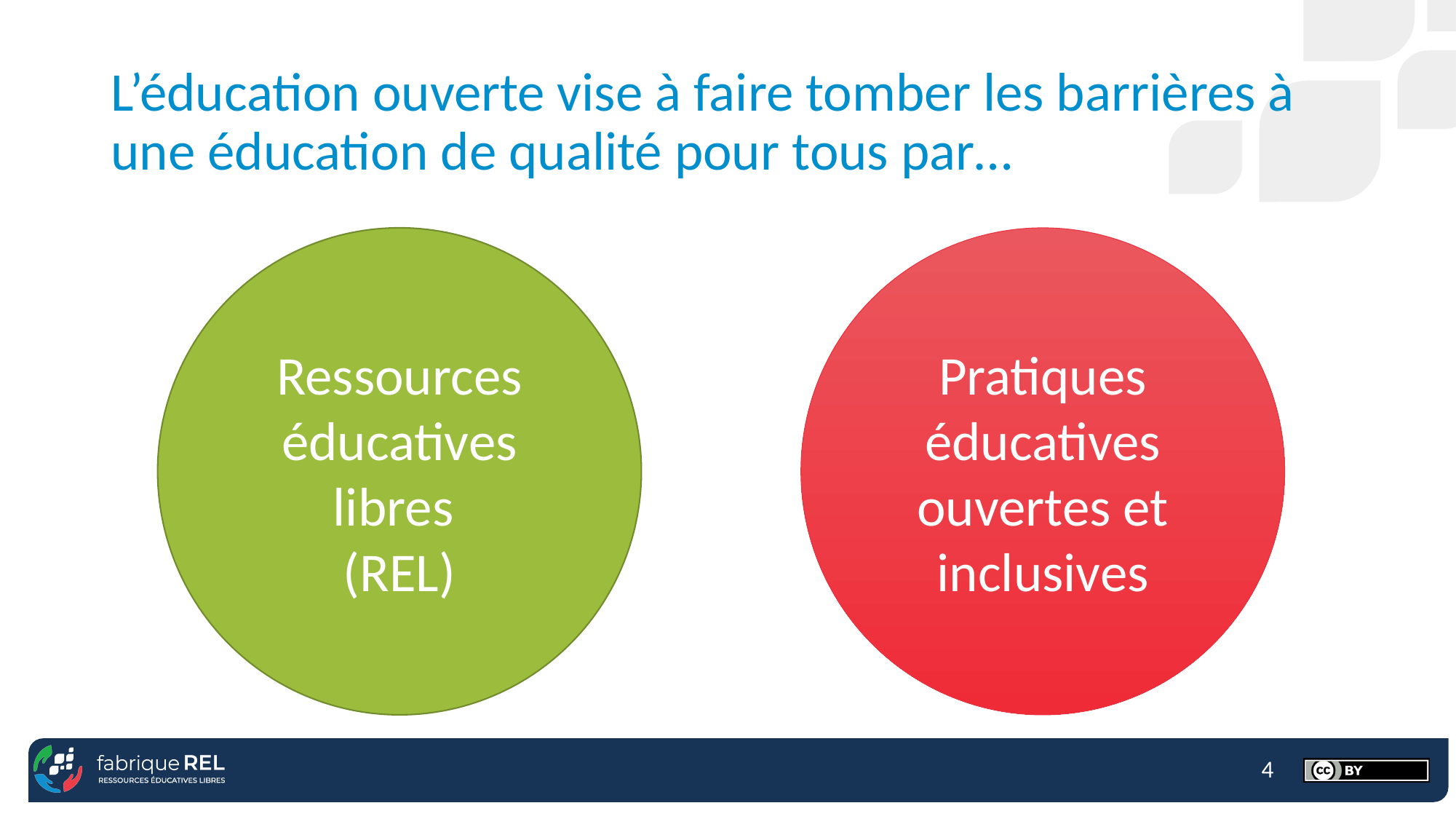

# L’éducation ouverte vise à faire tomber les barrières à une éducation de qualité pour tous par…
Pratiques éducatives ouvertes et inclusives
Ressources éducatives libres
(REL)
4